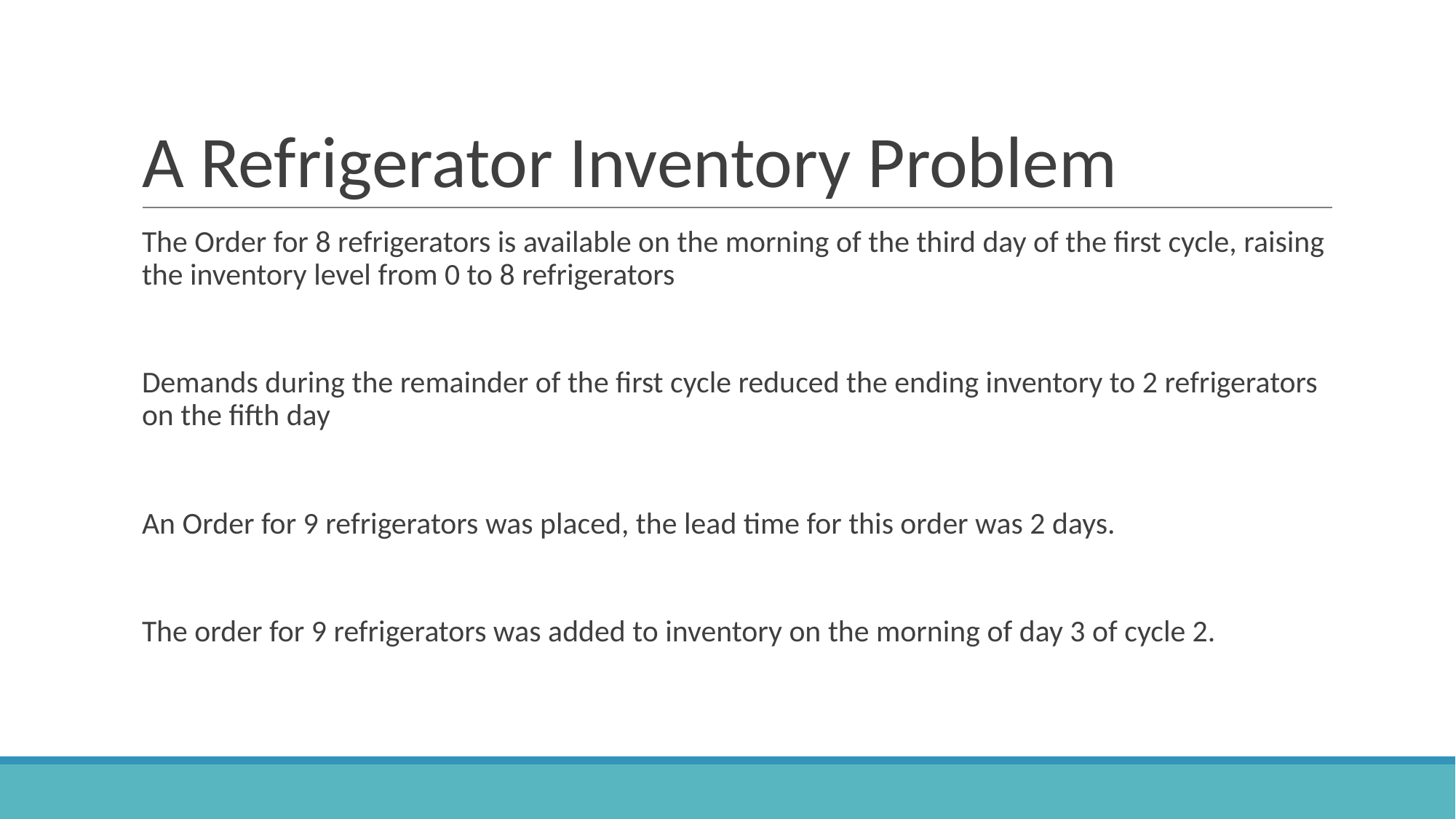

# A Refrigerator Inventory Problem
The Order for 8 refrigerators is available on the morning of the third day of the first cycle, raising the inventory level from 0 to 8 refrigerators

Demands during the remainder of the first cycle reduced the ending inventory to 2 refrigerators on the fifth day

An Order for 9 refrigerators was placed, the lead time for this order was 2 days.

The order for 9 refrigerators was added to inventory on the morning of day 3 of cycle 2.